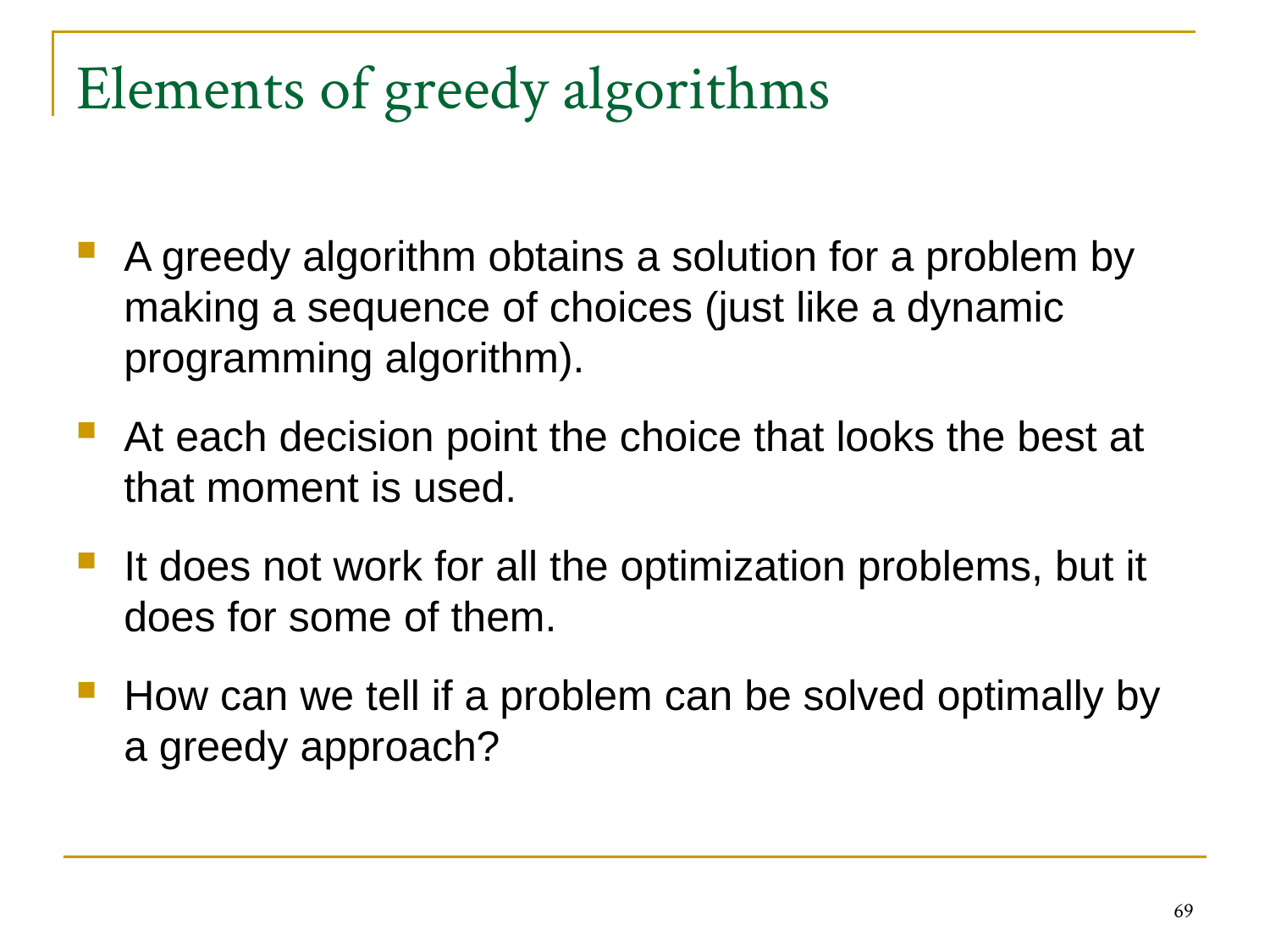

# Elements of greedy algorithms
A greedy algorithm obtains a solution for a problem by making a sequence of choices (just like a dynamic programming algorithm).

At each decision point the choice that looks the best at that moment is used.

It does not work for all the optimization problems, but it does for some of them.

How can we tell if a problem can be solved optimally by a greedy approach?
69